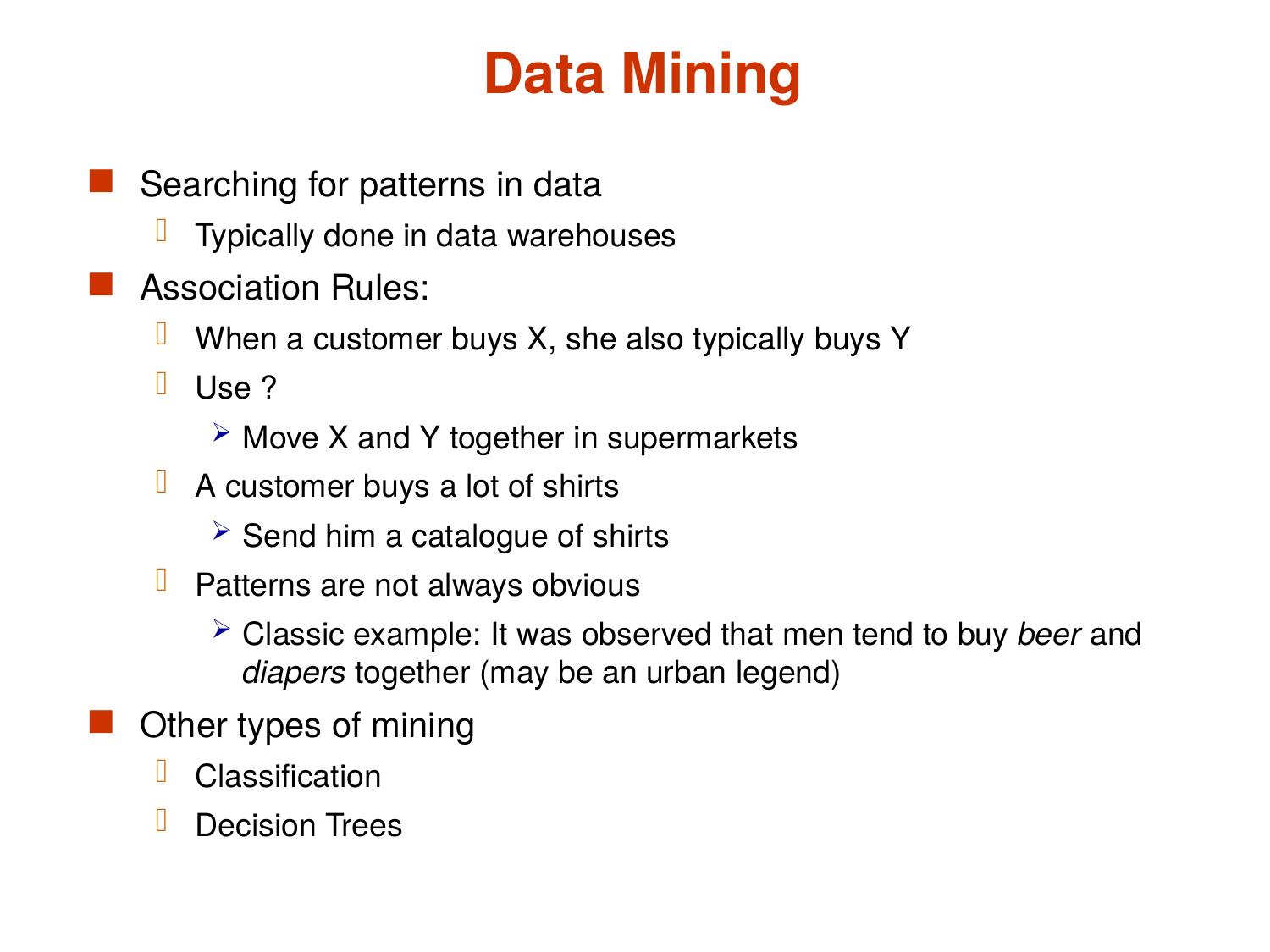

# Data Mining
Searching for patterns in data
Typically done in data warehouses
Association Rules:
When a customer buys X, she also typically buys Y
Use ?
Move X and Y together in supermarkets
A customer buys a lot of shirts
Send him a catalogue of shirts
Patterns are not always obvious
Classic example: It was observed that men tend to buy beer and diapers together (may be an urban legend)
Other types of mining
Classification
Decision Trees